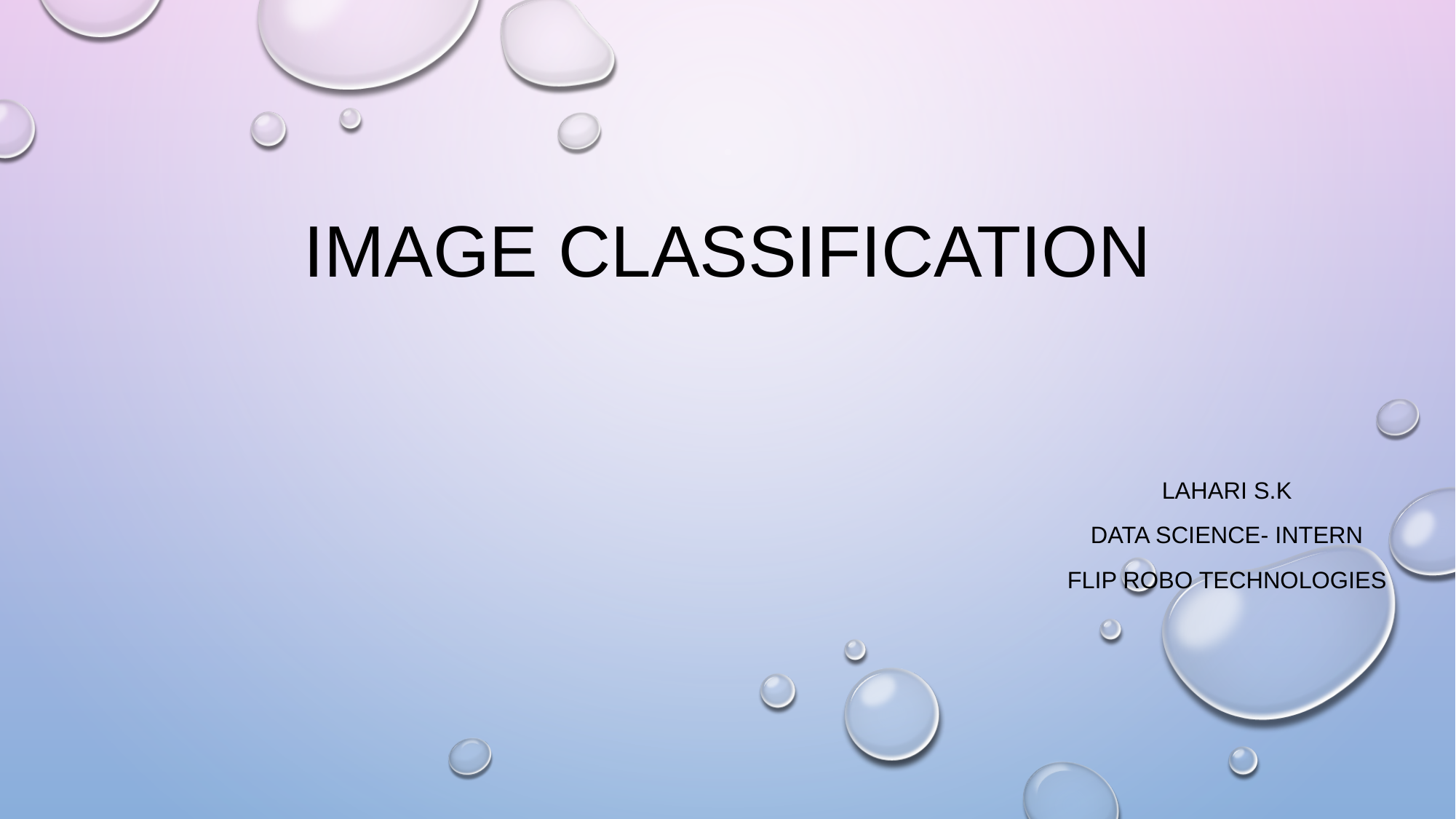

# Image classification
Lahari s.k
Data science- intern
Flip robo technologies